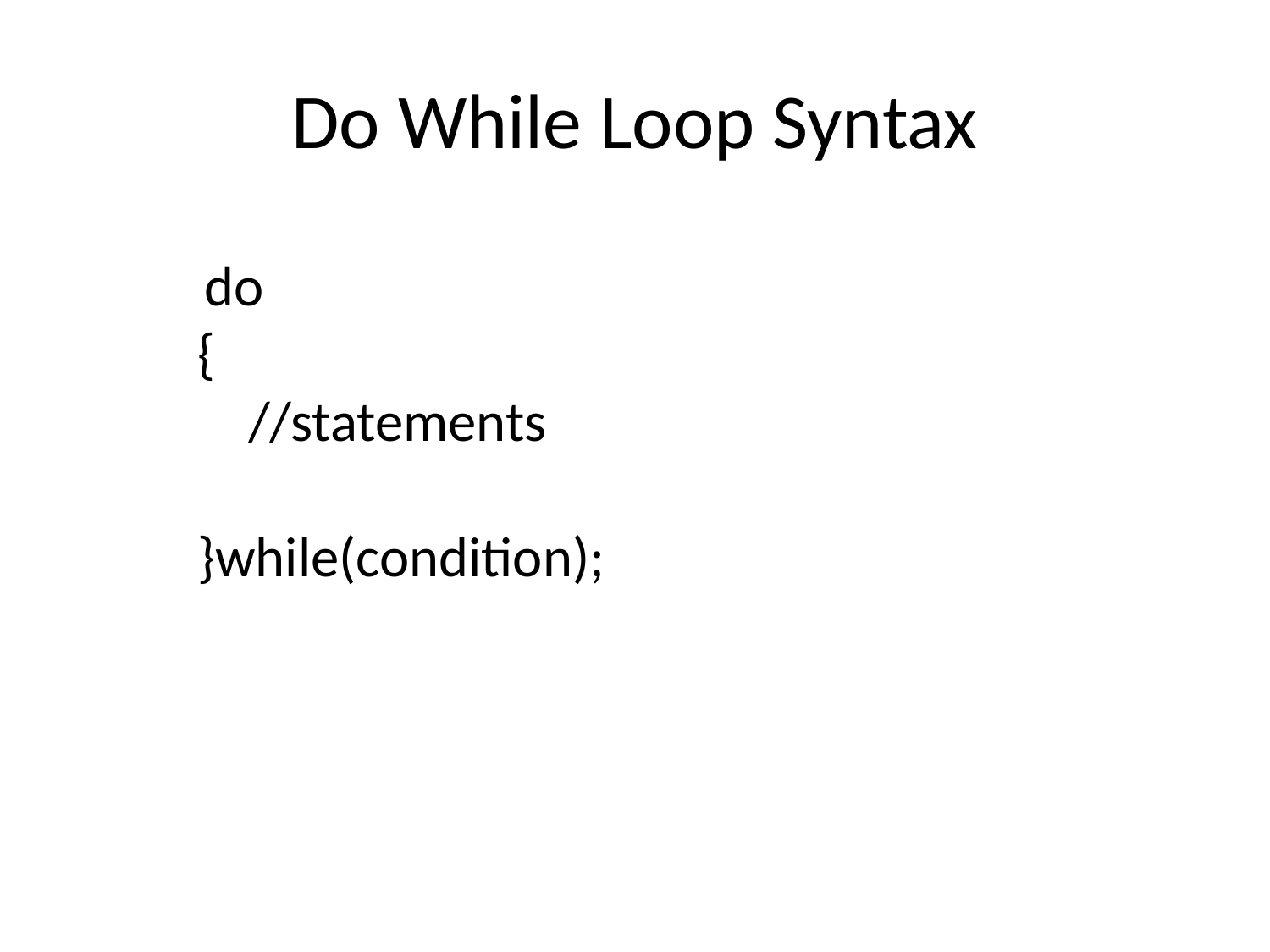

# Do While Loop Syntax
 do
{
    //statements

}while(condition);